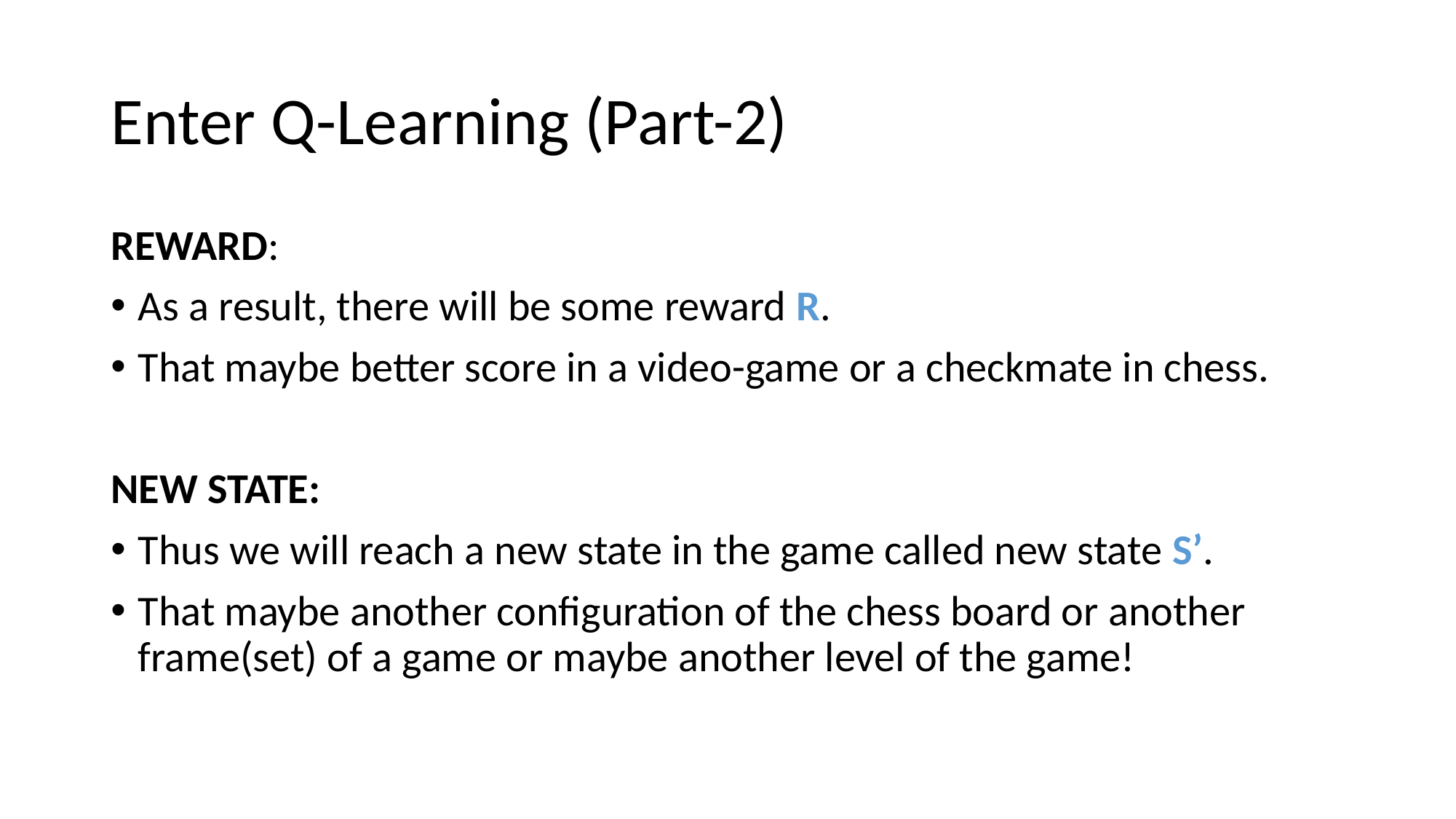

# Enter Q-Learning (Part-2)
REWARD:
As a result, there will be some reward R.
That maybe better score in a video-game or a checkmate in chess.

NEW STATE:
Thus we will reach a new state in the game called new state S’.
That maybe another configuration of the chess board or another frame(set) of a game or maybe another level of the game!